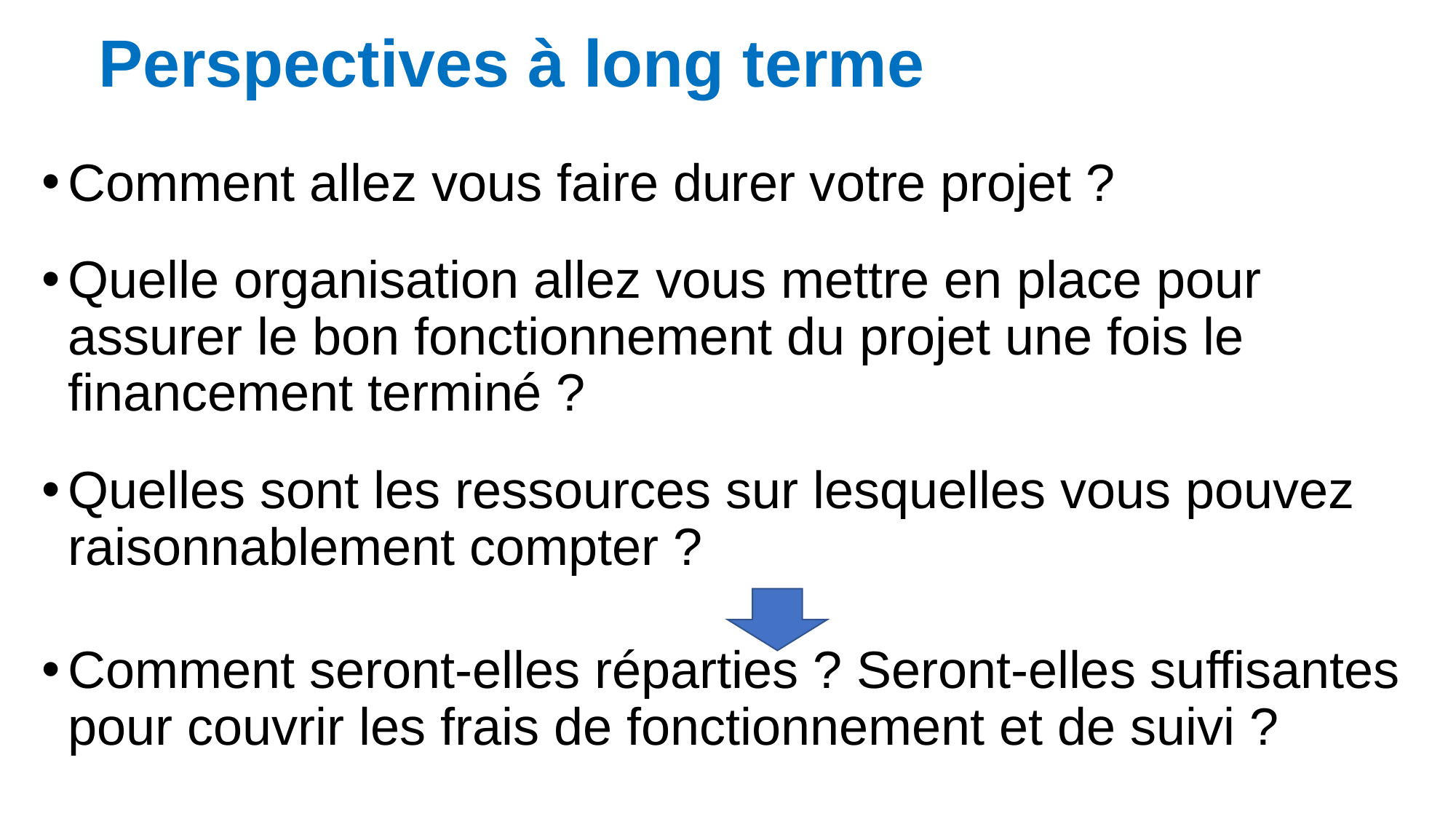

# Perspectives à long terme
Comment allez vous faire durer votre projet ?
Quelle organisation allez vous mettre en place pour assurer le bon fonctionnement du projet une fois le financement terminé ?
Quelles sont les ressources sur lesquelles vous pouvez raisonnablement compter ?
Comment seront-elles réparties ? Seront-elles suffisantes pour couvrir les frais de fonctionnement et de suivi ?